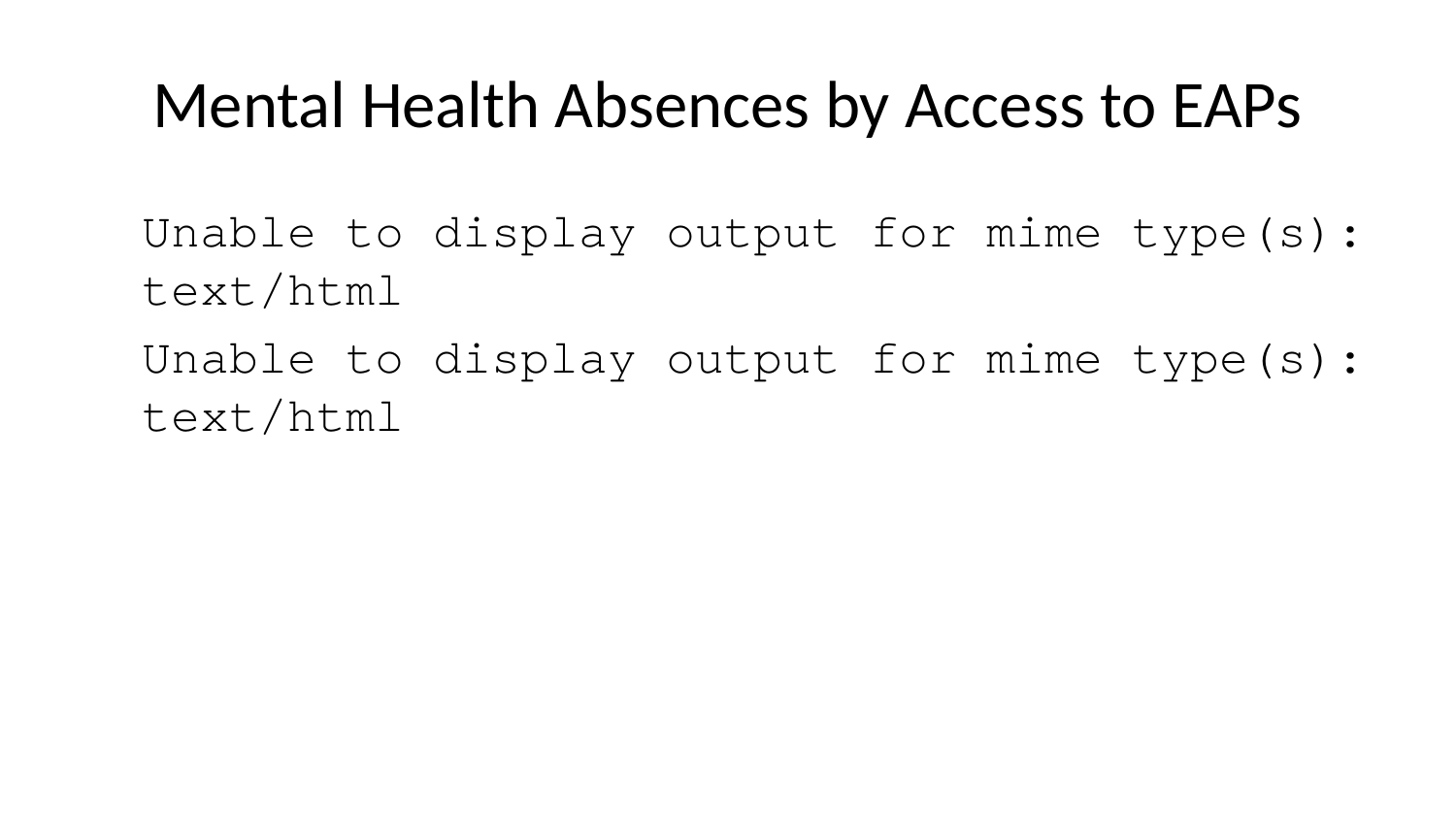

# Mental Health Absences by Access to EAPs
Unable to display output for mime type(s): text/html
Unable to display output for mime type(s): text/html